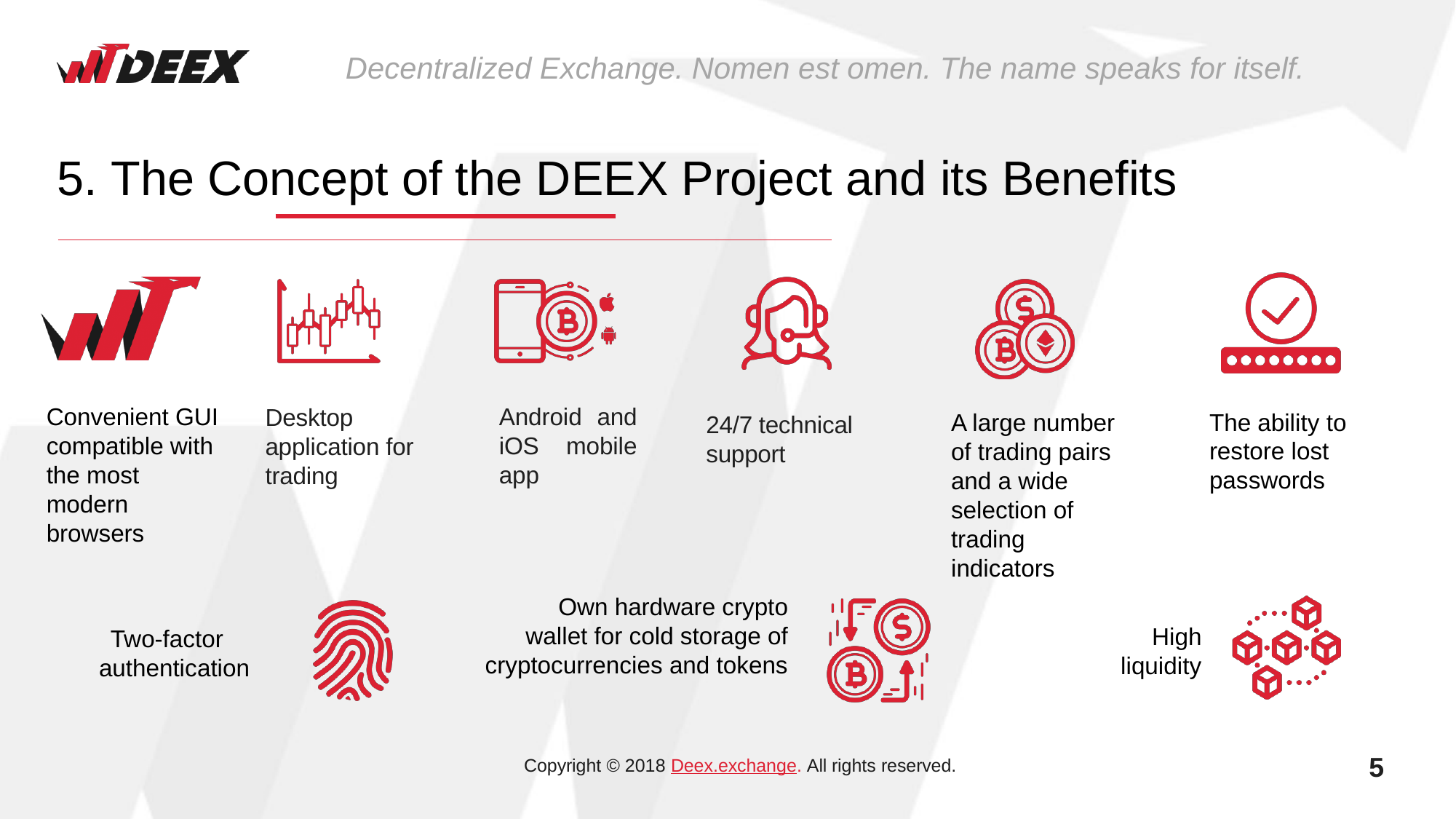

# Decentralized Exchange. Nomen est omen. The name speaks for itself.
5. The Concept of the DEEX Project and its Benefits

Convenient GUI compatible with the most modern browsers
Android and iOS mobile app
Desktop application for trading
The ability to restore lost
passwords
A large number of trading pairs and a wide selection of trading
indicators
24/7 technical support
Own hardware crypto wallet for cold storage of cryptocurrencies and tokens

High liquidity
Two-factor authentication
5
Copyright © 2018 Deex.exchange. All rights reserved.